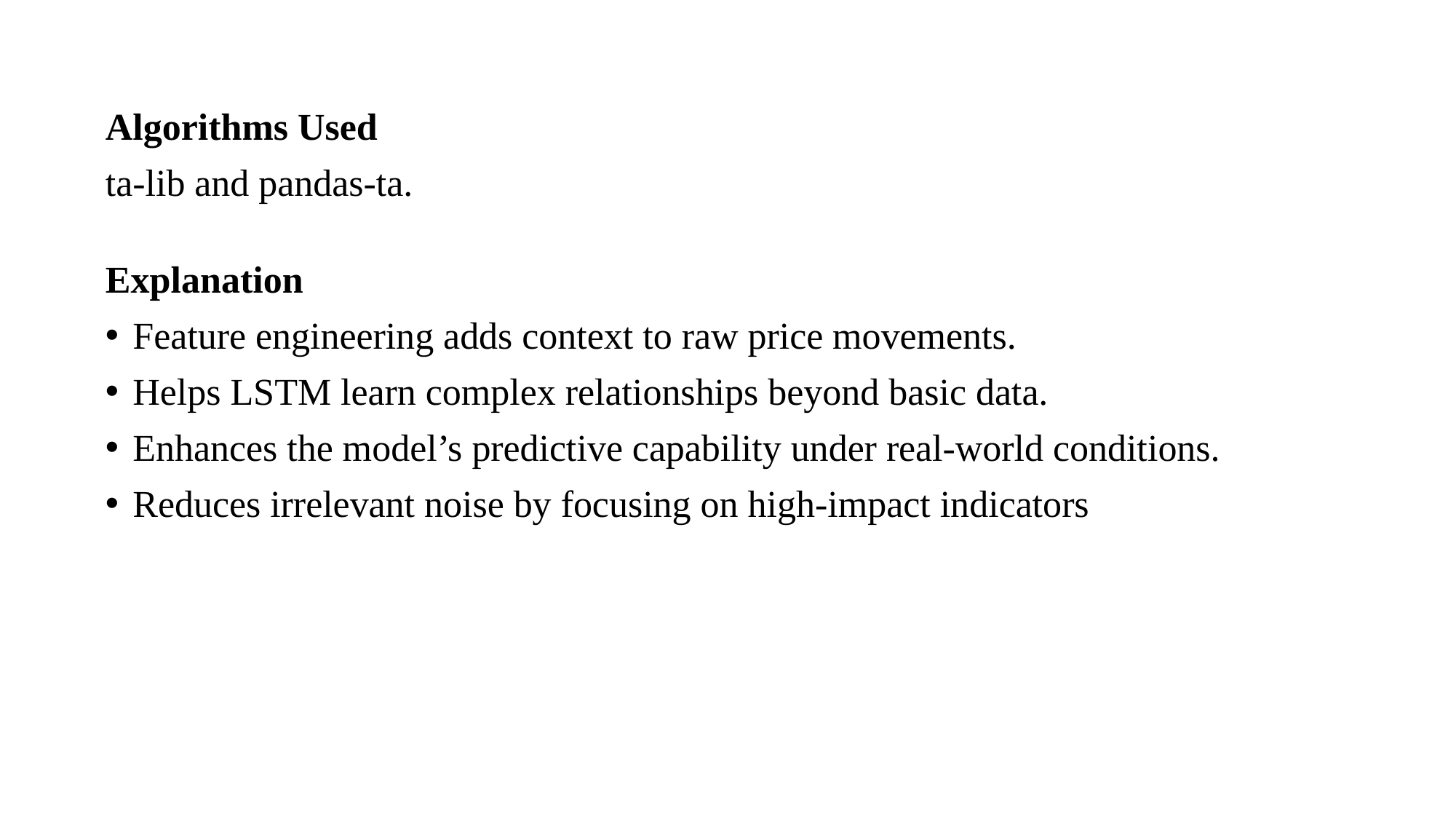

Algorithms Used
ta-lib and pandas-ta.
Explanation
Feature engineering adds context to raw price movements.
Helps LSTM learn complex relationships beyond basic data.
Enhances the model’s predictive capability under real-world conditions.
Reduces irrelevant noise by focusing on high-impact indicators

#